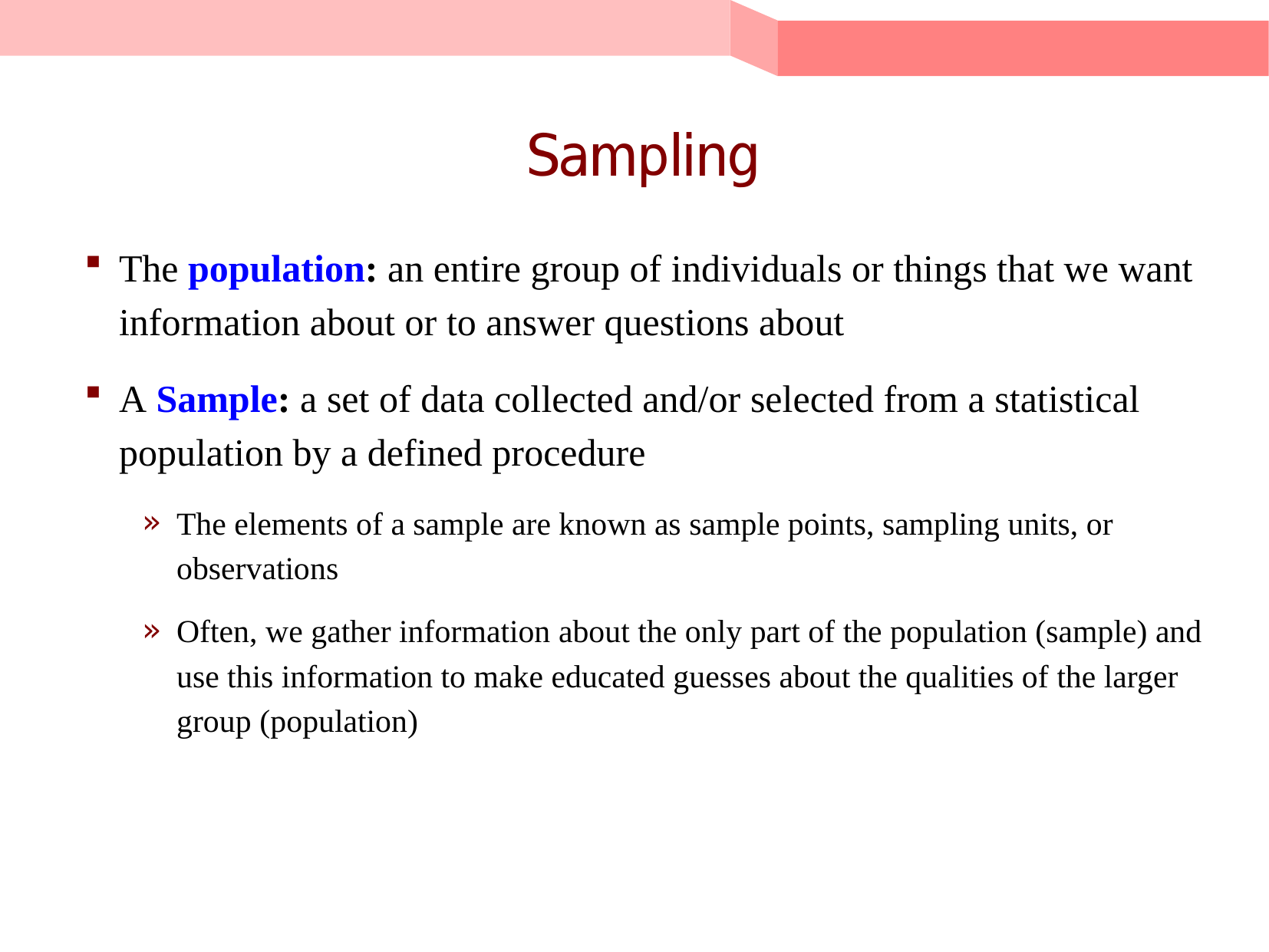

# Sampling
The population: an entire group of individuals or things that we want information about or to answer questions about
A Sample: a set of data collected and/or selected from a statistical population by a defined procedure
The elements of a sample are known as sample points, sampling units, or observations
Often, we gather information about the only part of the population (sample) and use this information to make educated guesses about the qualities of the larger group (population)